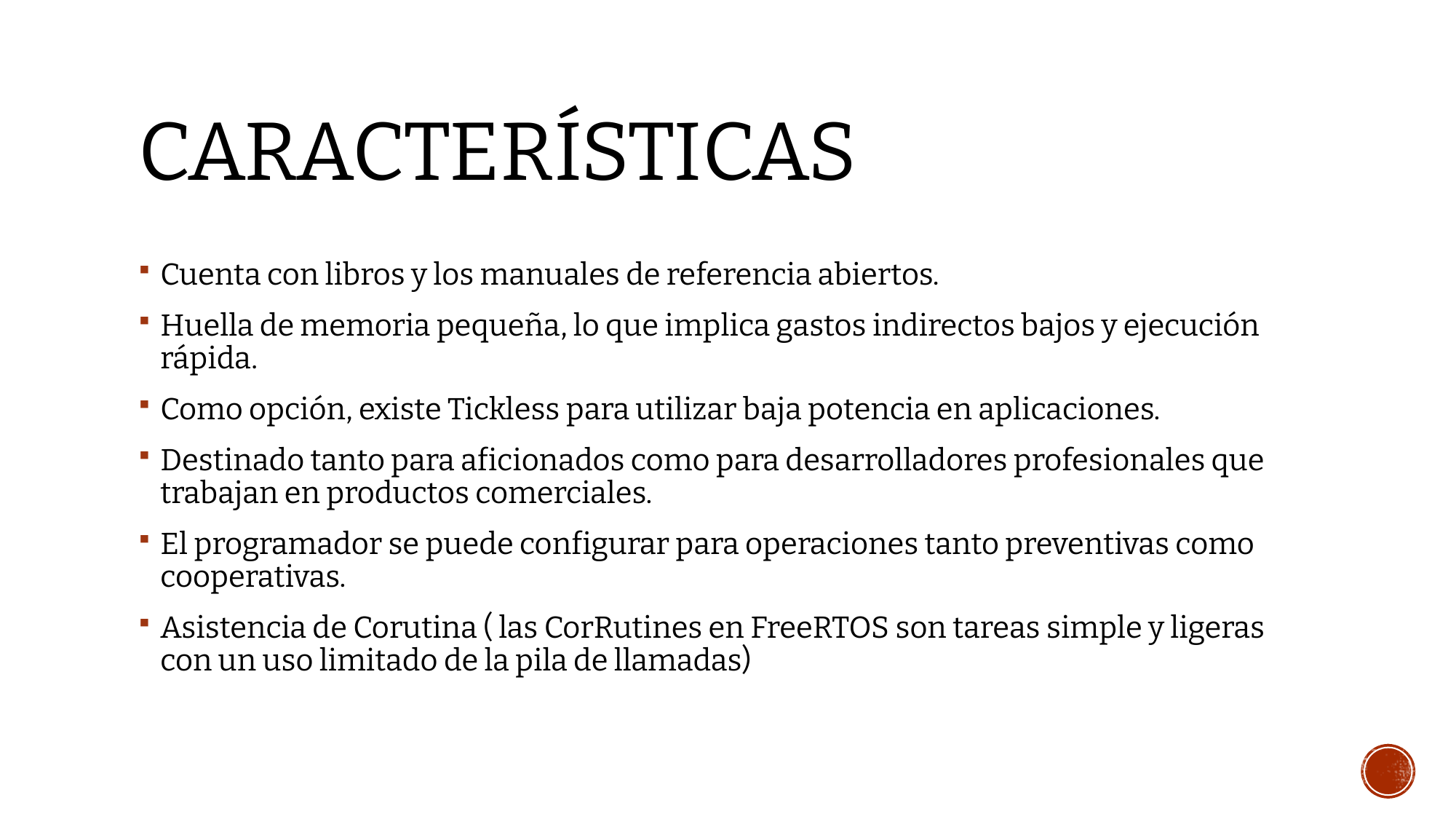

# características
Cuenta con libros y los manuales de referencia abiertos.
Huella de memoria pequeña, lo que implica gastos indirectos bajos y ejecución rápida.
Como opción, existe Tickless para utilizar baja potencia en aplicaciones.
Destinado tanto para aficionados como para desarrolladores profesionales que trabajan en productos comerciales.
El programador se puede configurar para operaciones tanto preventivas como cooperativas.
Asistencia de Corutina ( las CorRutines en FreeRTOS son tareas simple y ligeras con un uso limitado de la pila de llamadas)